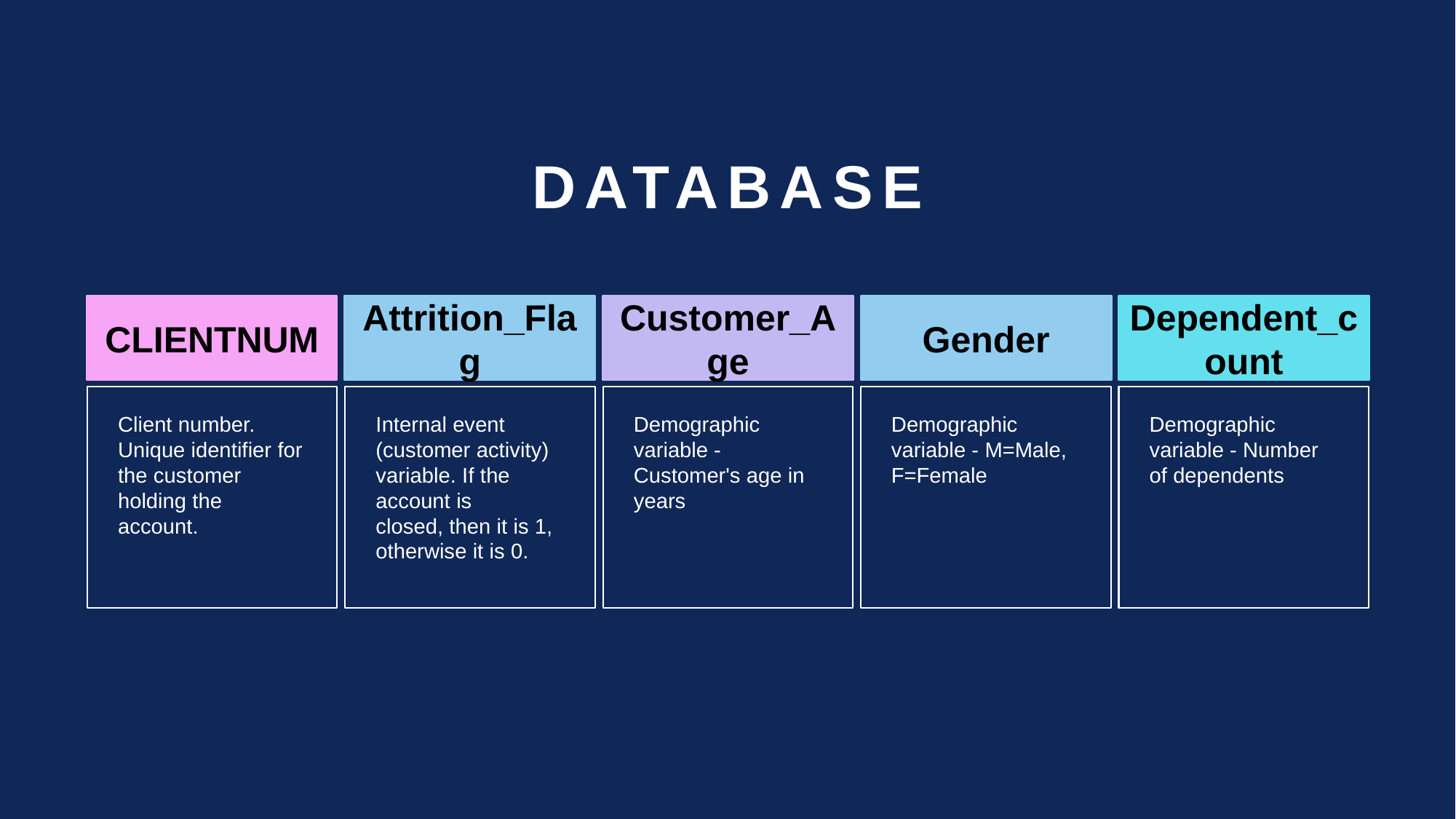

# database
CLIENTNUM
Attrition_Flag
Customer_Age
Gender
Dependent_count
Client number. Unique identifier for the customer holding the
account.
Internal event (customer activity) variable. If the account is
closed, then it is 1, otherwise it is 0.
Demographic variable - Customer's age in years

Demographic variable - M=Male, F=Female
Demographic variable - Number of dependents